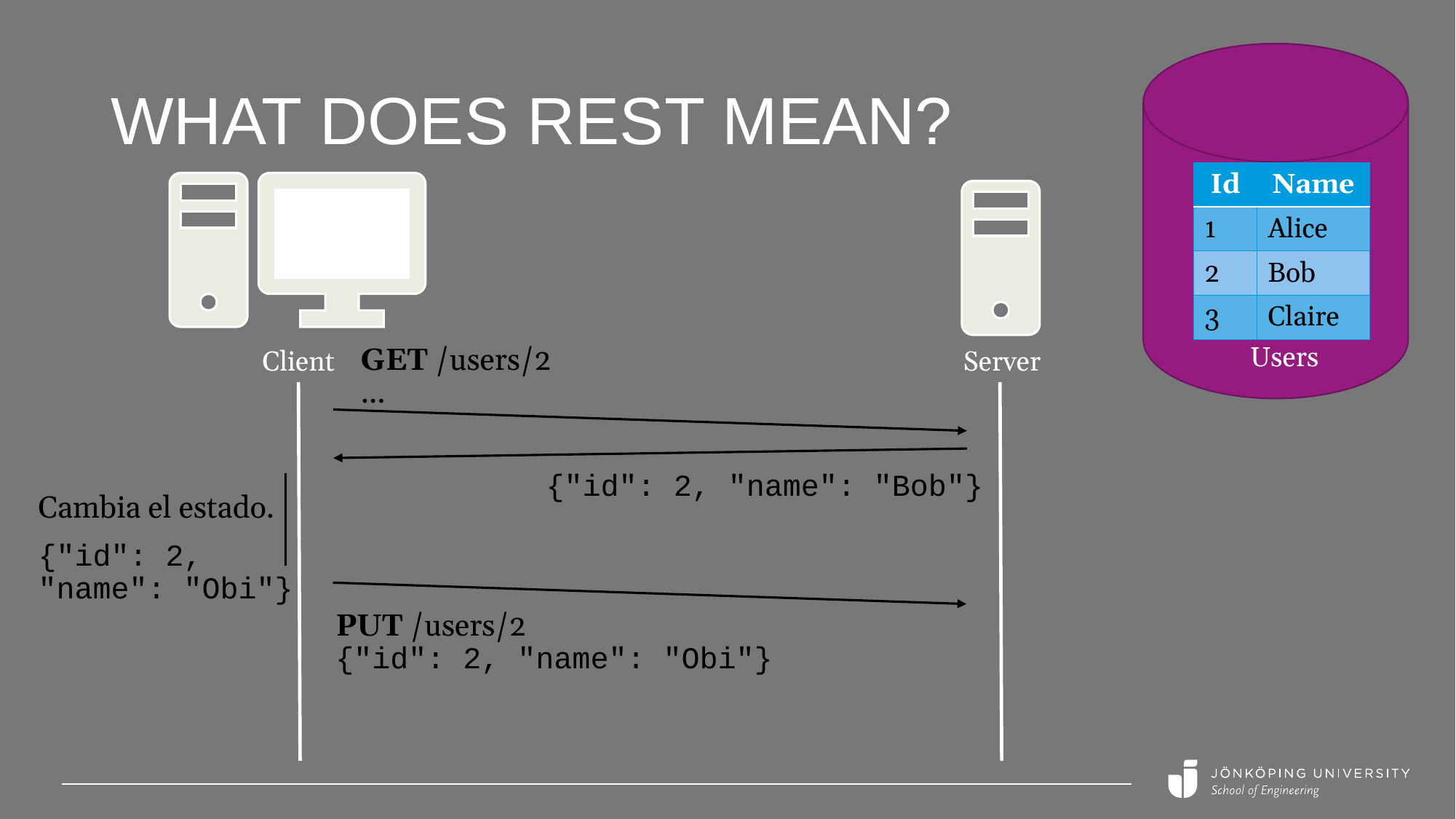

# What does REST mean?

| Id | Name |
| --- | --- |
| 1 | Alice |
| 2 | Bob |
| 3 | Claire |

Users
Client
Server
GET /users/2
...
{"id": 2, "name": "Bob"}
Cambia el estado.
{"id": 2, "name": "Obi"}
PUT /users/2
{"id": 2, "name": "Obi"}